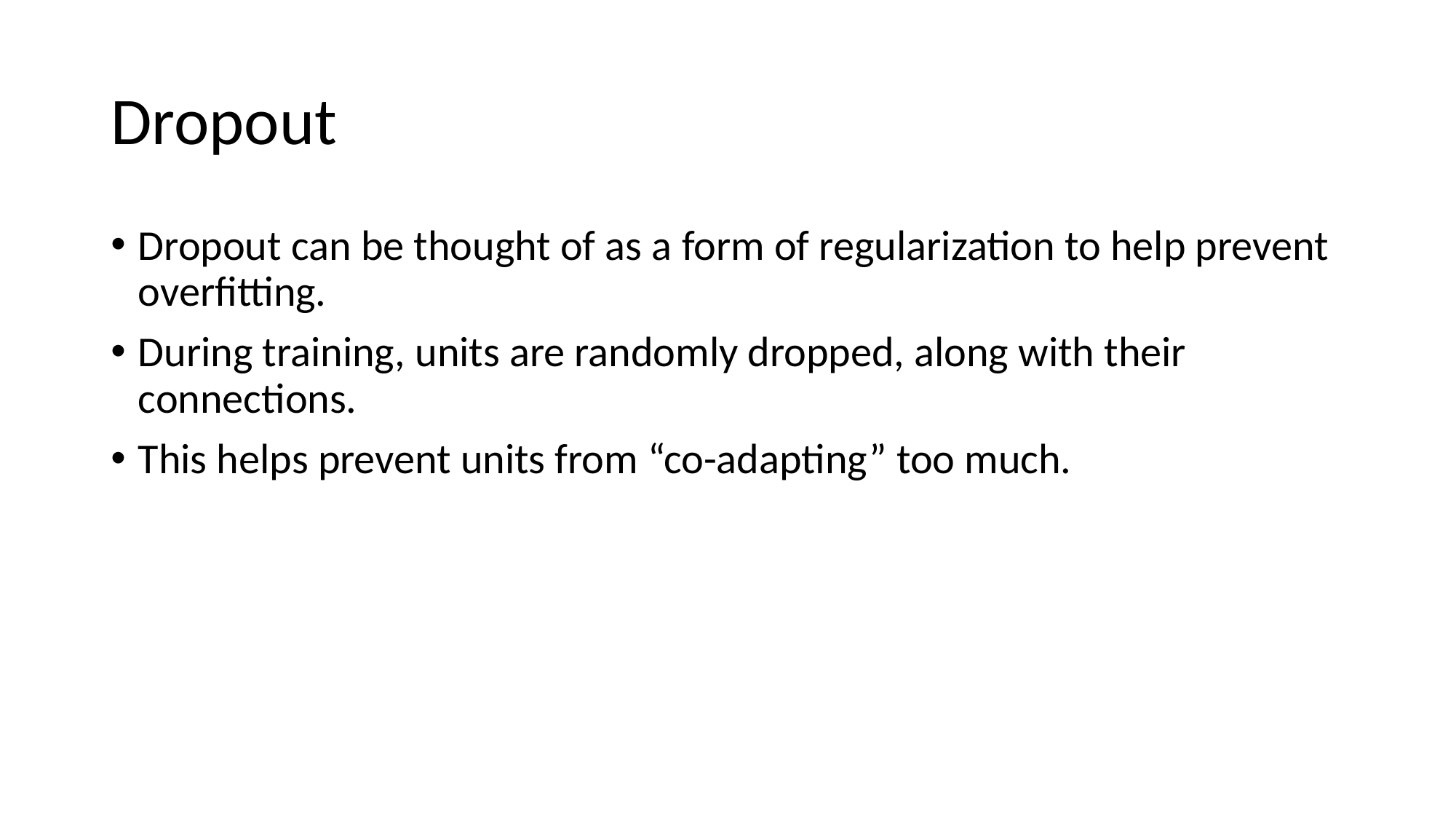

# Dropout
Dropout can be thought of as a form of regularization to help prevent overfitting.
During training, units are randomly dropped, along with their connections.
This helps prevent units from “co-adapting” too much.